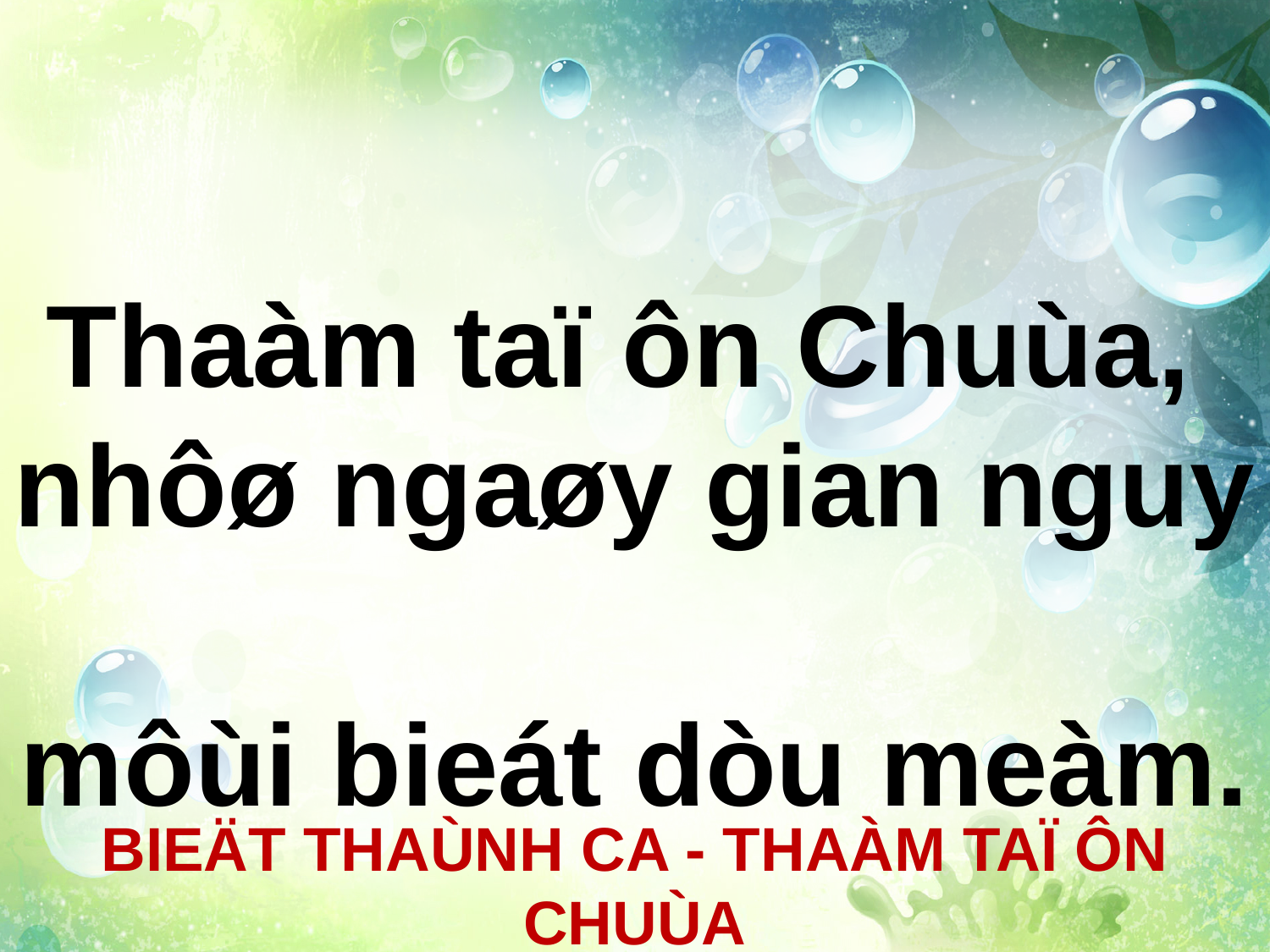

Thaàm taï ôn Chuùa,
nhôø ngaøy gian nguy
môùi bieát dòu meàm.
BIEÄT THAÙNH CA - THAÀM TAÏ ÔN CHUÙA